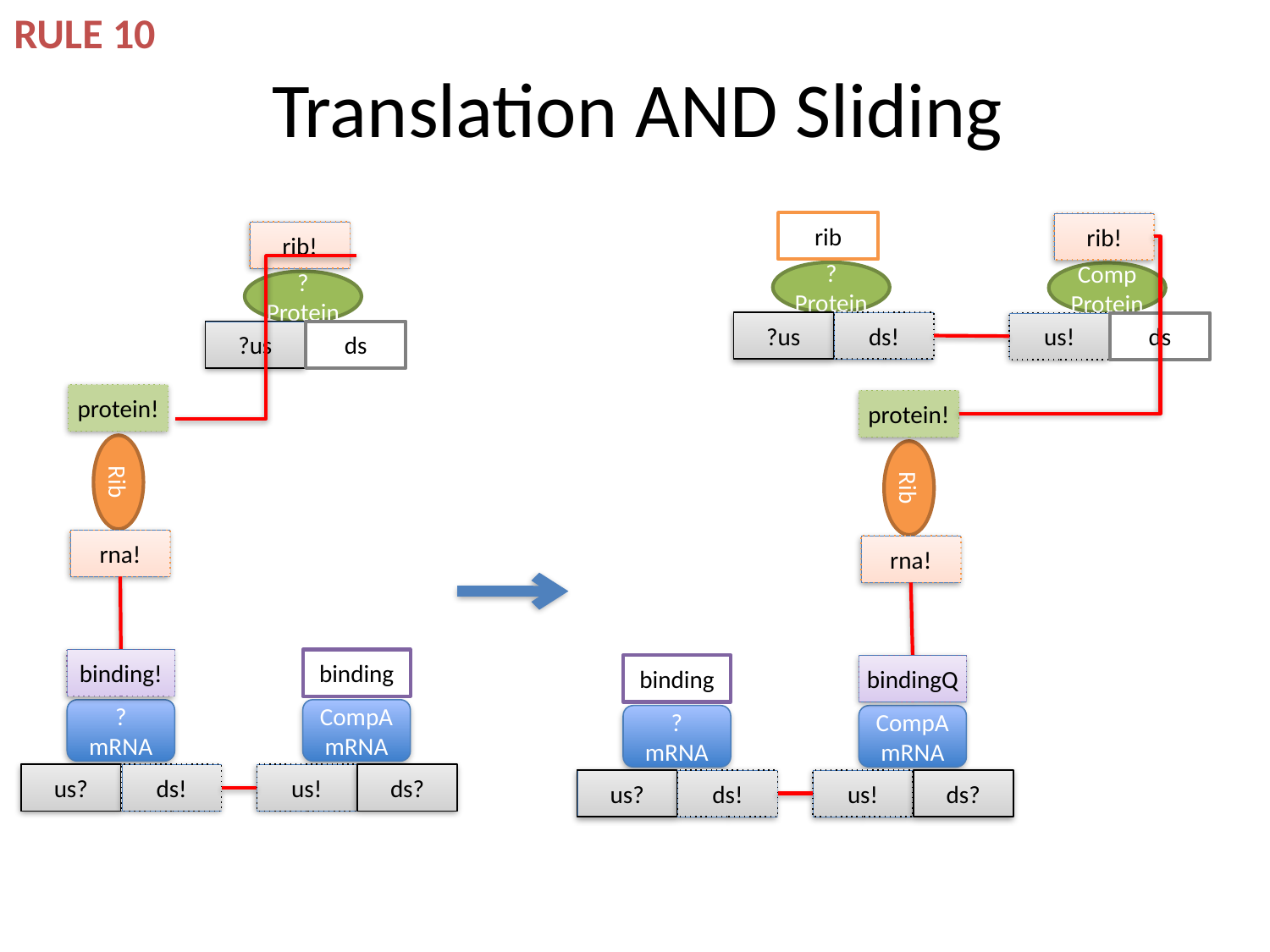

RULE 10
# Translation AND Sliding
rib
rib!
rib!
? Protein
Comp Protein
?Protein
?us
ds!
us!
ds
?us
ds
protein!
protein!
Rib
Rib
rna!
rna!
binding!
binding
binding
bindingQ
?
mRNA
CompA
mRNA
?
mRNA
CompA
mRNA
us?
ds!
us!
ds?
us?
ds!
us!
ds?